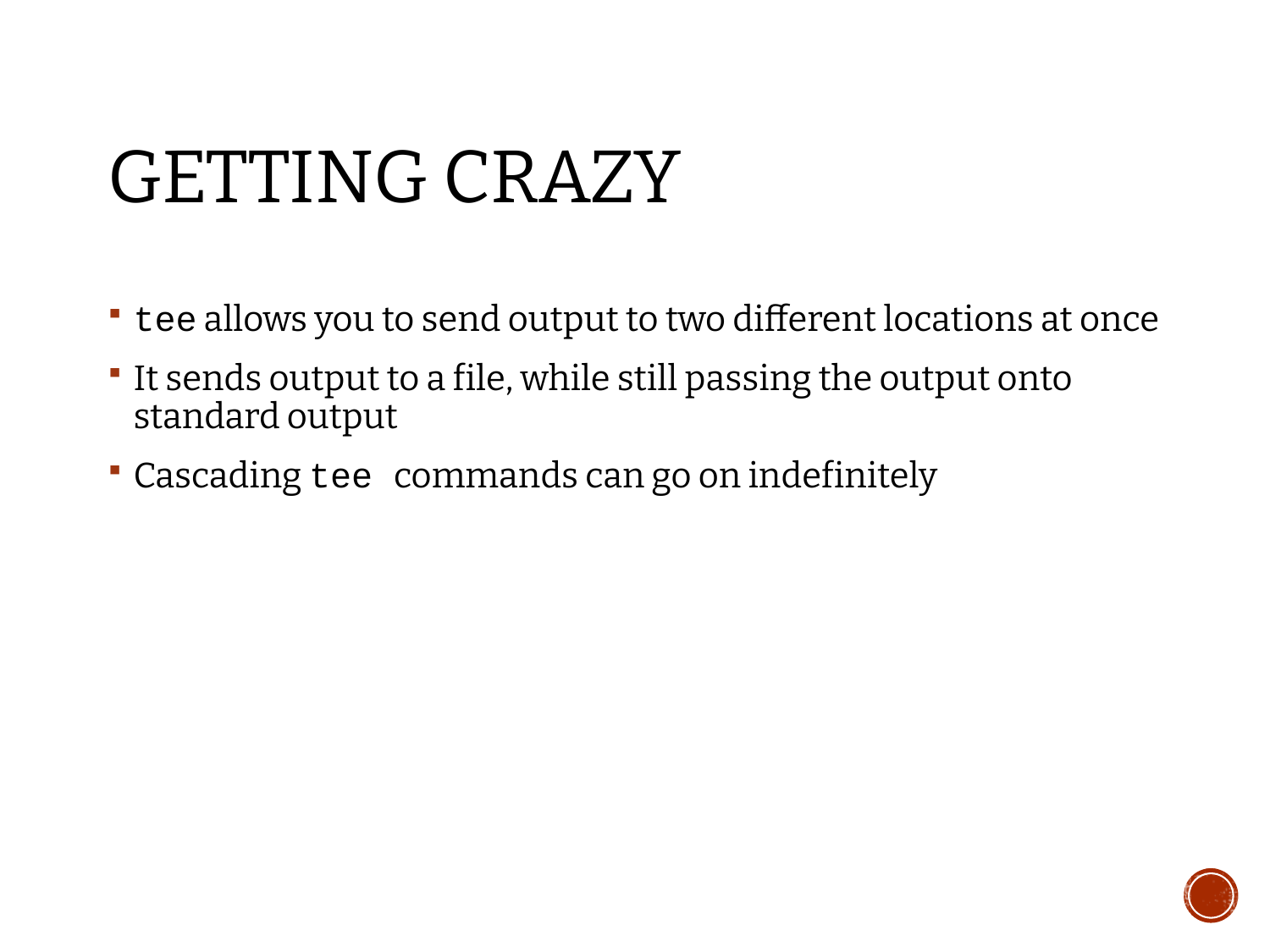

# Getting Crazy
tee allows you to send output to two different locations at once
It sends output to a file, while still passing the output onto standard output
Cascading tee commands can go on indefinitely